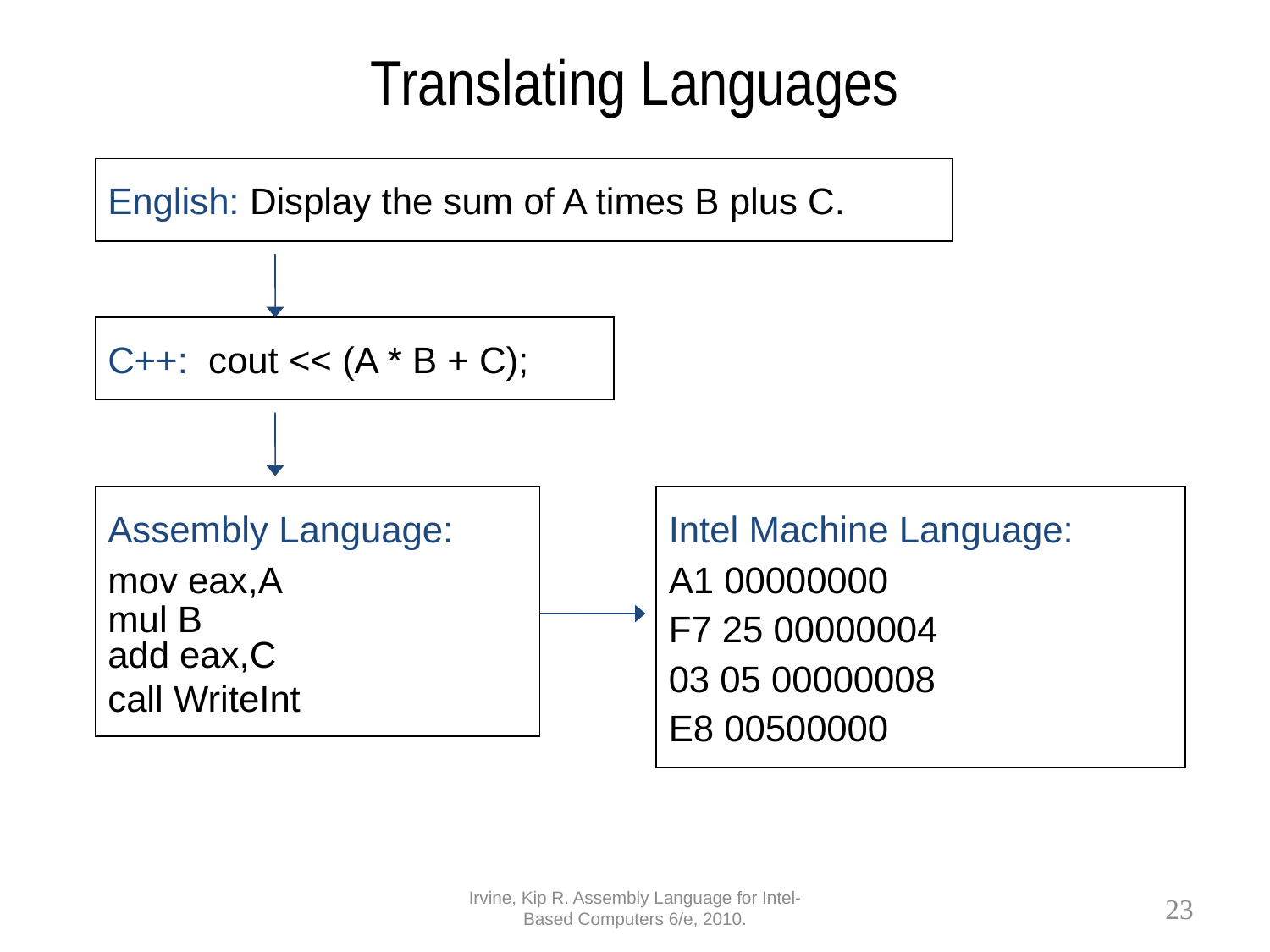

# Translating Languages
English: Display the sum of A times B plus C.

C++:  cout << (A * B + C);

Assembly Language:
mov eax,A
mul B
add eax,C
call WriteInt
Intel Machine Language:
A1 00000000
F7 25 00000004
03 05 00000008
E8 00500000

Irvine, Kip R. Assembly Language for Intel-Based Computers 6/e, 2010.
23